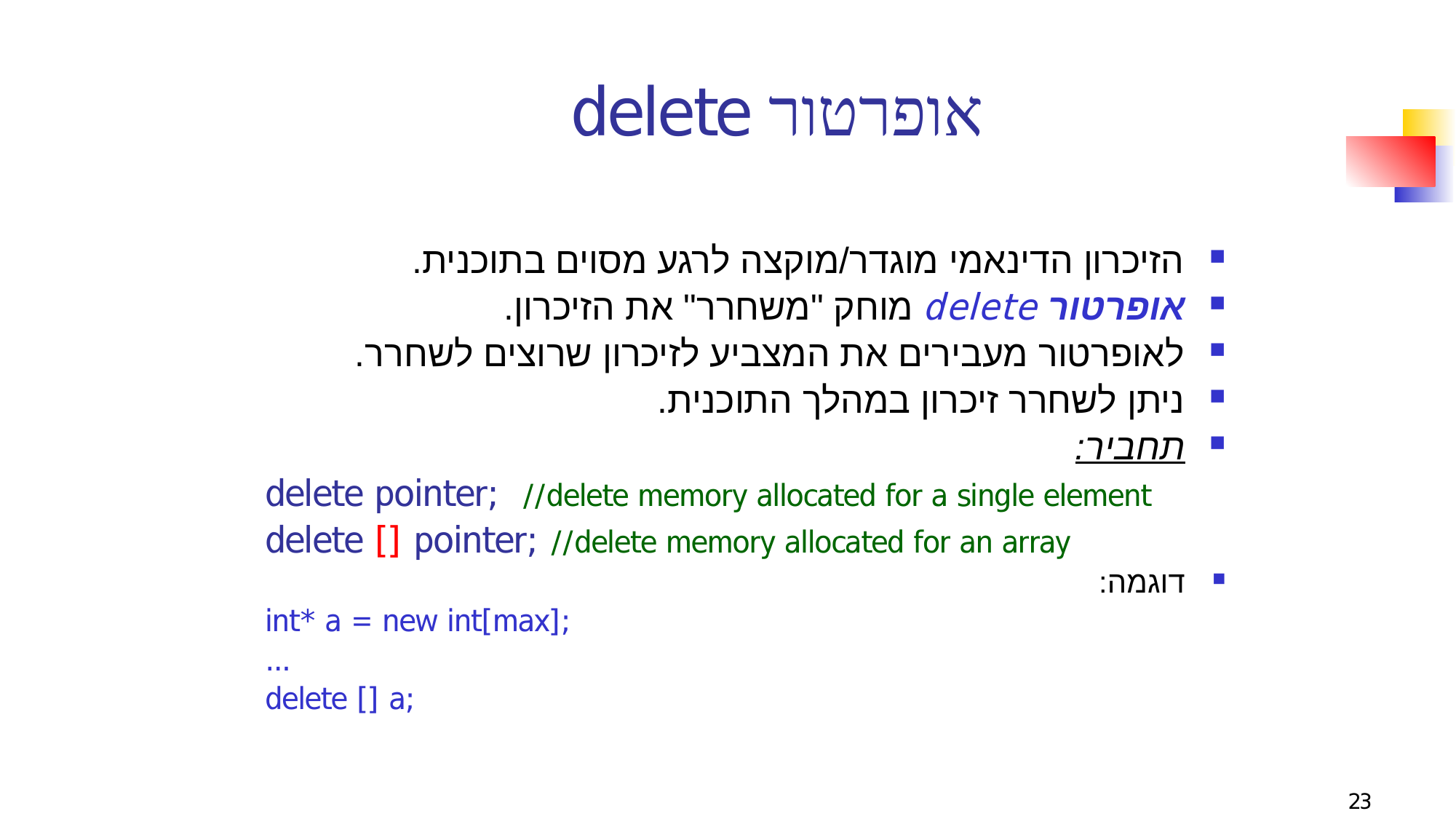

# אופרטור delete
הזיכרון הדינאמי מוגדר/מוקצה לרגע מסוים בתוכנית.
אופרטור delete מוחק "משחרר" את הזיכרון.
לאופרטור מעבירים את המצביע לזיכרון שרוצים לשחרר.
ניתן לשחרר זיכרון במהלך התוכנית.
תחביר:
delete pointer;  //delete memory allocated for a single element
delete [] pointer; //delete memory allocated for an array
דוגמה:
int* a = new int[max];
…
delete [] a;
23